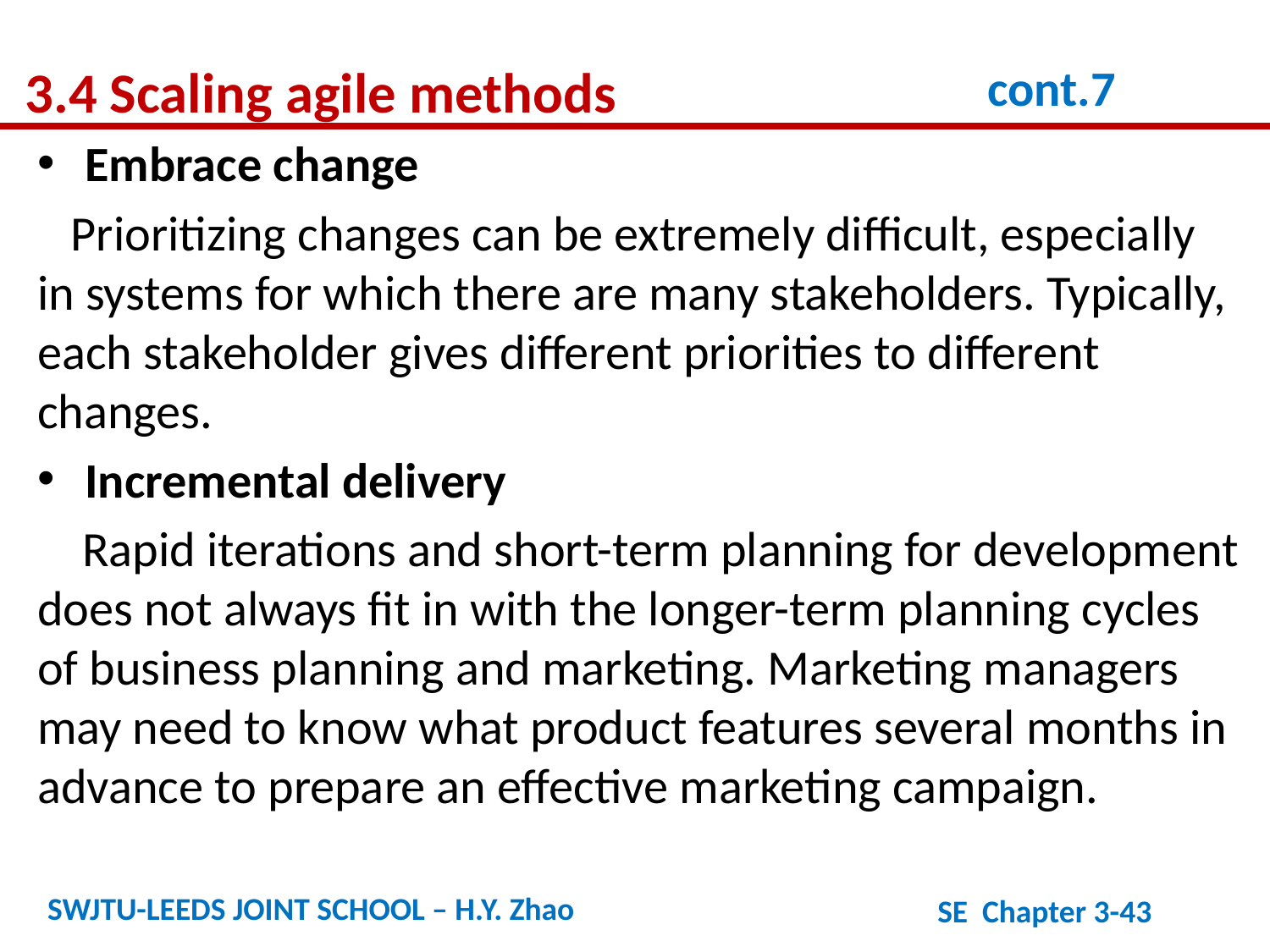

3.4 Scaling agile methods
cont.7
Embrace change
   Prioritizing changes can be extremely difficult, especially in systems for which there are many stakeholders. Typically, each stakeholder gives different priorities to different changes.
Incremental delivery
    Rapid iterations and short-term planning for development does not always fit in with the longer-term planning cycles of business planning and marketing. Marketing managers may need to know what product features several months in advance to prepare an effective marketing campaign.

SWJTU-LEEDS JOINT SCHOOL – H.Y. Zhao
SE  Chapter 3-43